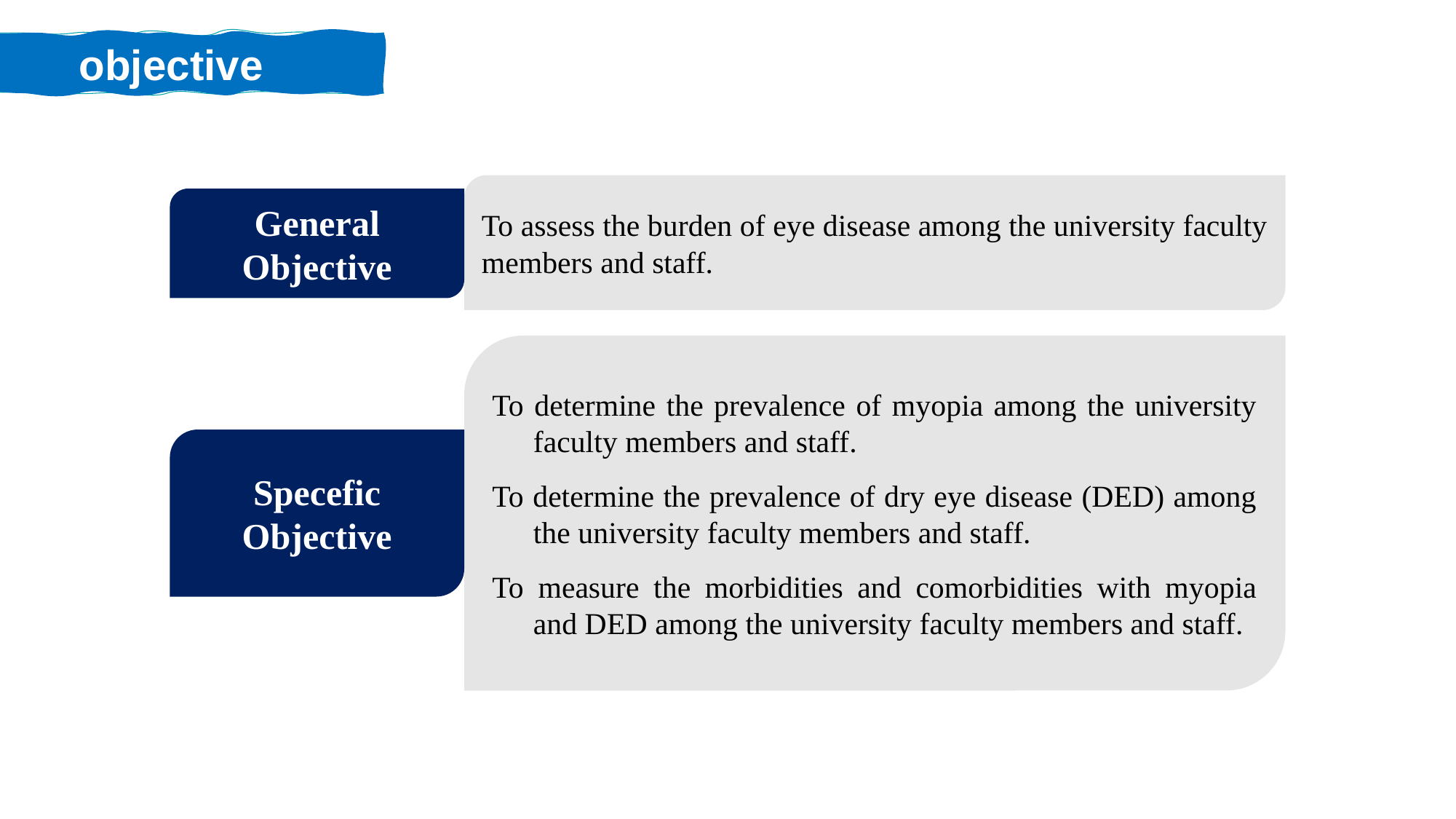

objective
To assess the burden of eye disease among the university faculty members and staff.
General Objective
To determine the prevalence of myopia among the university faculty members and staff.
To determine the prevalence of dry eye disease (DED) among the university faculty members and staff.
To measure the morbidities and comorbidities with myopia and DED among the university faculty members and staff.
Specefic Objective